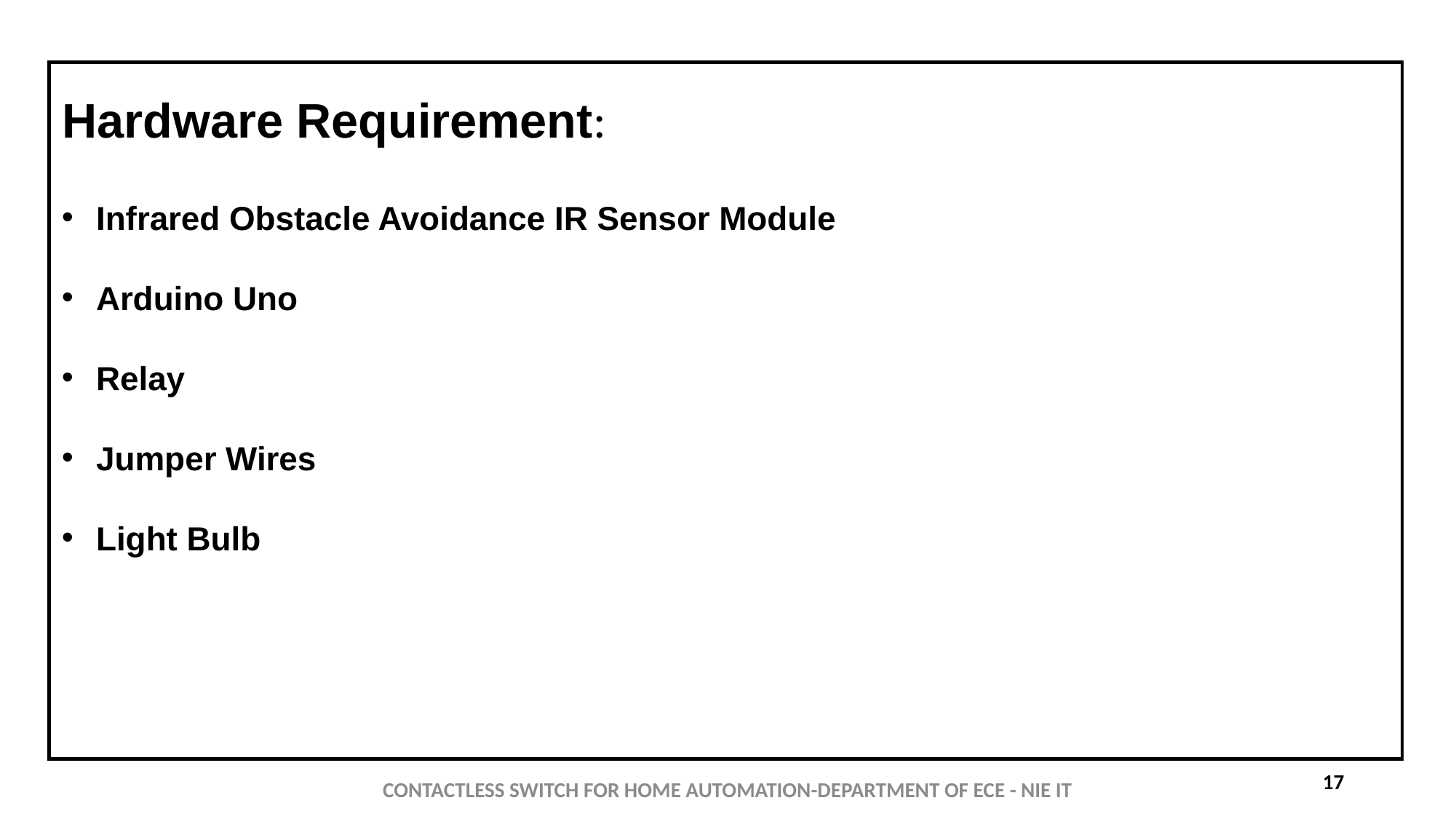

# Hardware Requirement:

Infrared Obstacle Avoidance IR Sensor Module

Arduino Uno

Relay

Jumper Wires

Light Bulb
CONTACTLESS SWITCH FOR HOME AUTOMATION-DEPARTMENT OF ECE - NIE IT
17